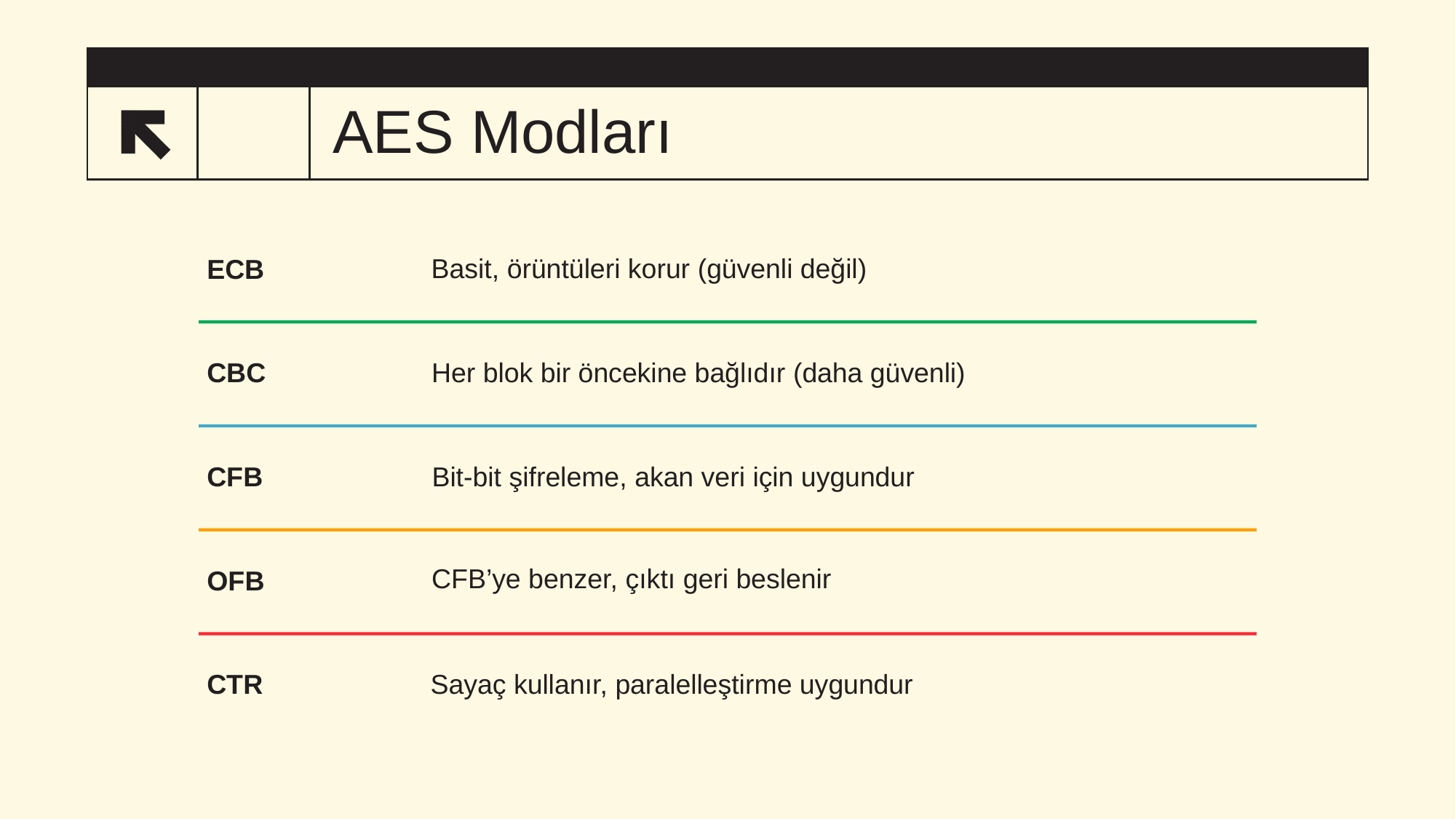

# AES Modları

7
ECB
Basit, örüntüleri korur (güvenli değil)
CBC
Her blok bir öncekine bağlıdır (daha güvenli)
CFB
Bit-bit şifreleme, akan veri için uygundur
OFB
CFB’ye benzer, çıktı geri beslenir
CTR
Sayaç kullanır, paralelleştirme uygundur